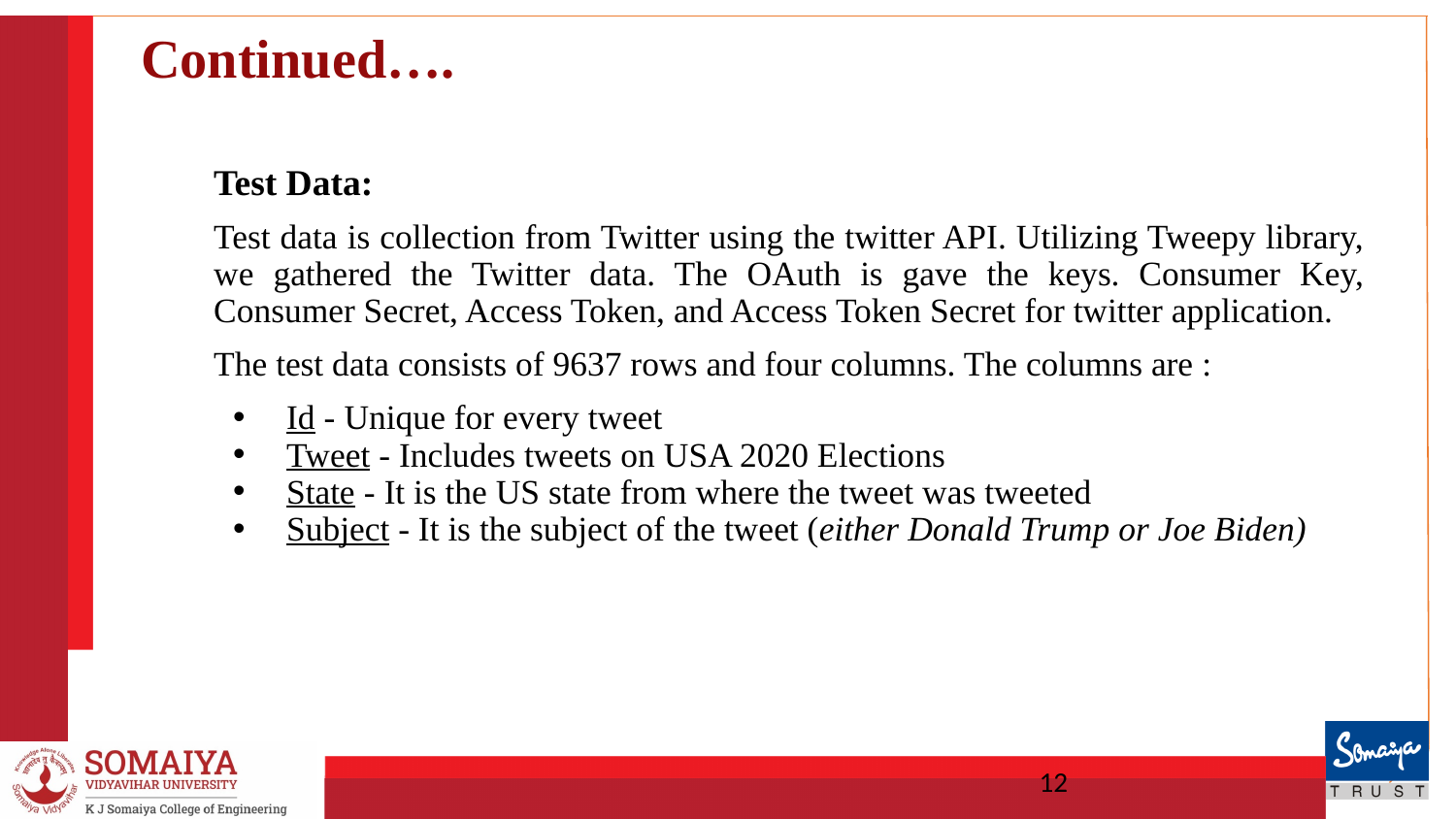

# Continued….
Test Data:
Test data is collection from Twitter using the twitter API. Utilizing Tweepy library, we gathered the Twitter data. The OAuth is gave the keys. Consumer Key, Consumer Secret, Access Token, and Access Token Secret for twitter application.
The test data consists of 9637 rows and four columns. The columns are :
Id - Unique for every tweet
Tweet - Includes tweets on USA 2020 Elections
State - It is the US state from where the tweet was tweeted
Subject - It is the subject of the tweet (either Donald Trump or Joe Biden)
12